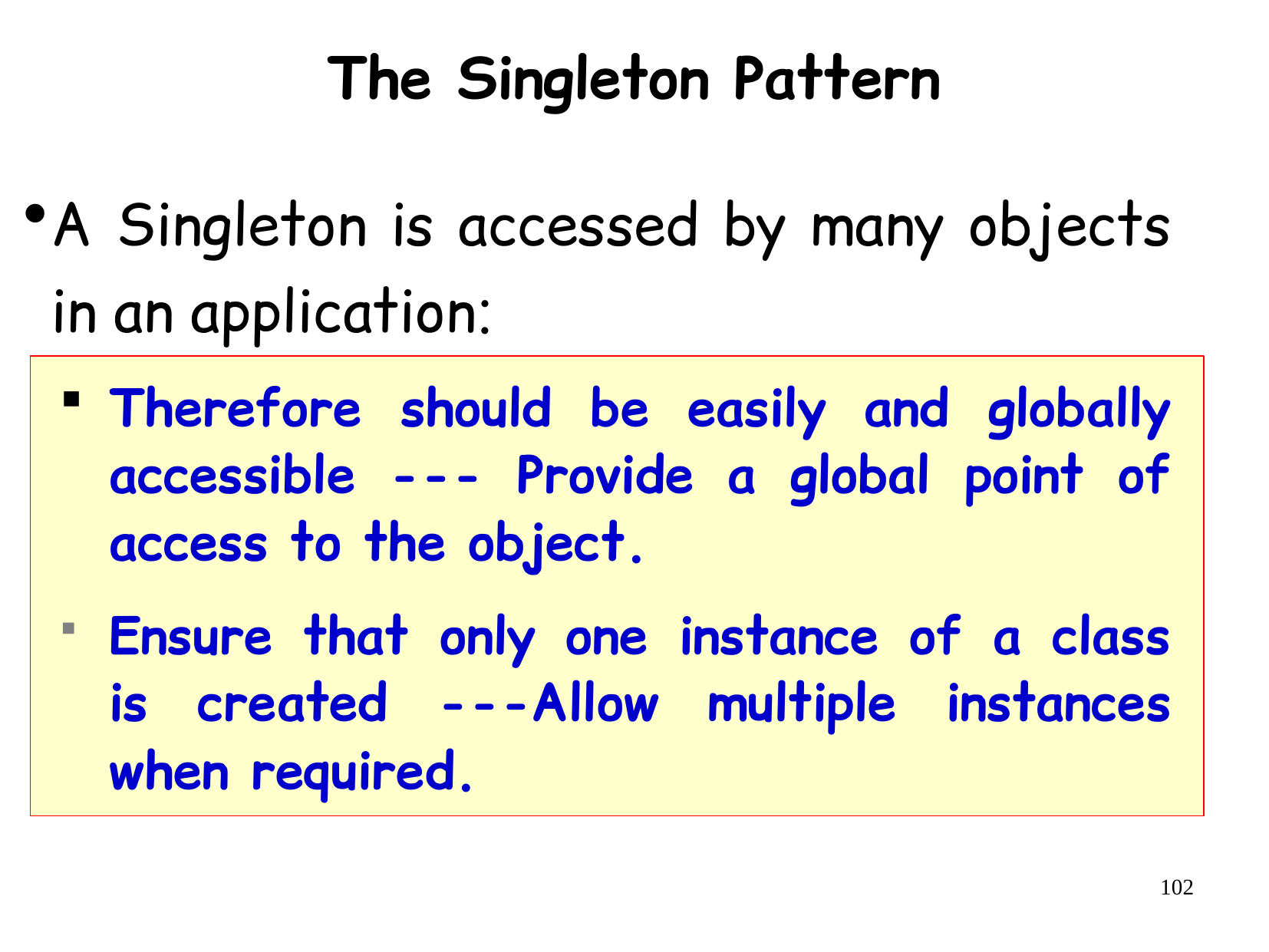

The Singleton Pattern
A Singleton is accessed by many objects in an application:
Therefore should be easily and globally accessible --- Provide a global point of access to the object.
Ensure that only one instance of a class is created ---Allow multiple instances when required.